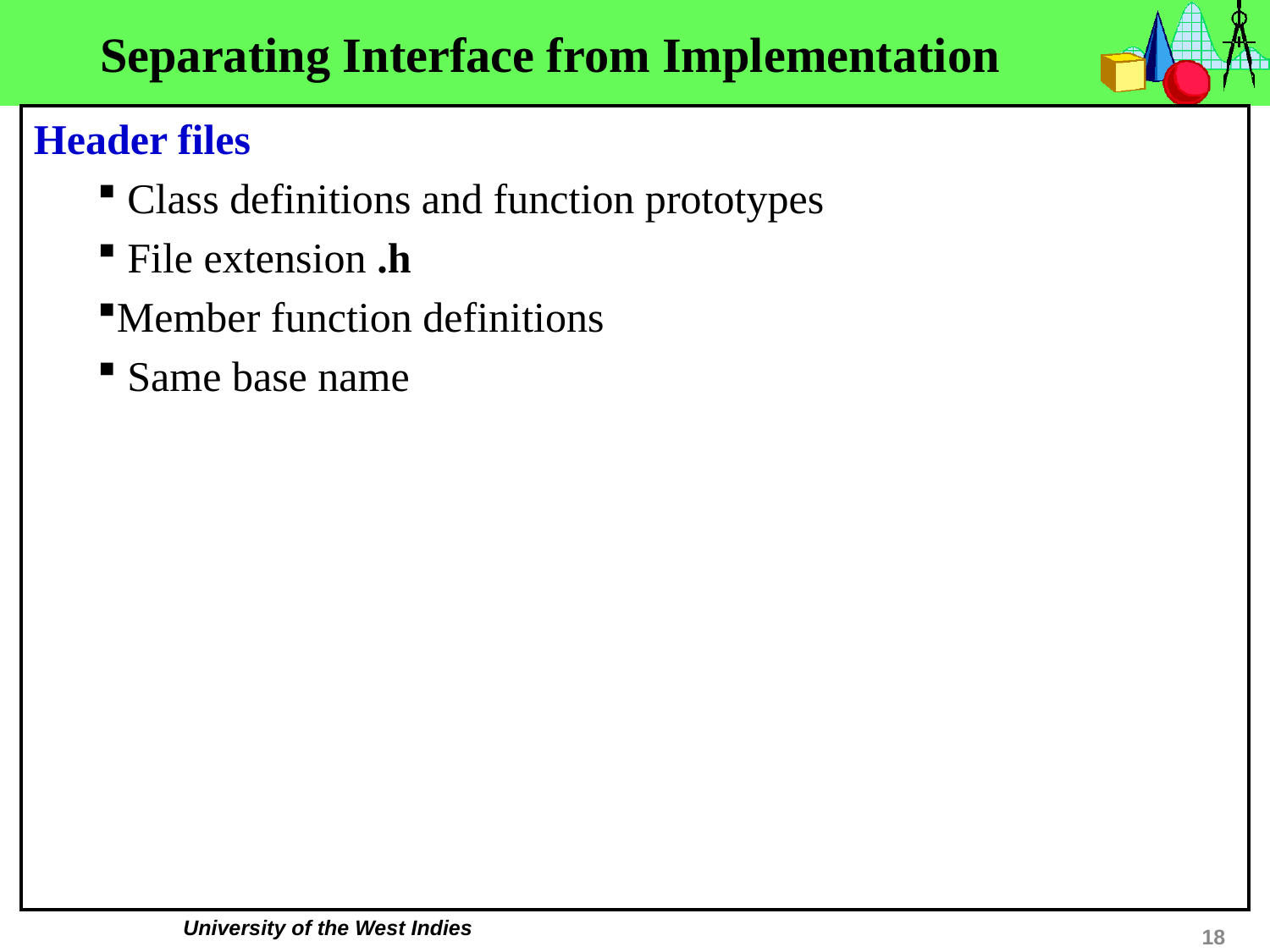

# Separating Interface from Implementation
Header files
 Class definitions and function prototypes
 File extension .h
Member function definitions
 Same base name

18